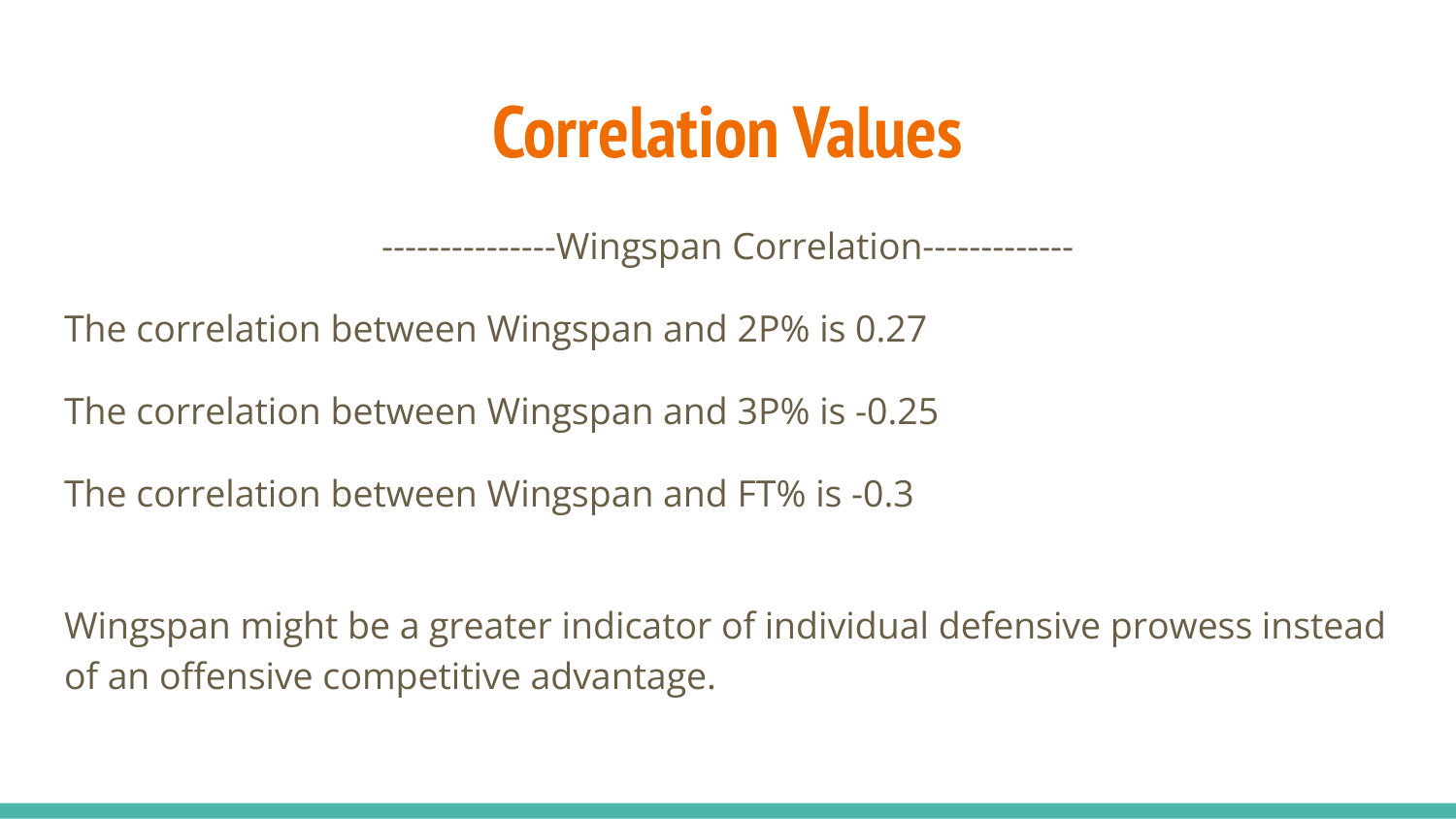

# Correlation Values
---------------Wingspan Correlation-------------
The correlation between Wingspan and 2P% is 0.27
The correlation between Wingspan and 3P% is -0.25
The correlation between Wingspan and FT% is -0.3
Wingspan might be a greater indicator of individual defensive prowess instead of an offensive competitive advantage.